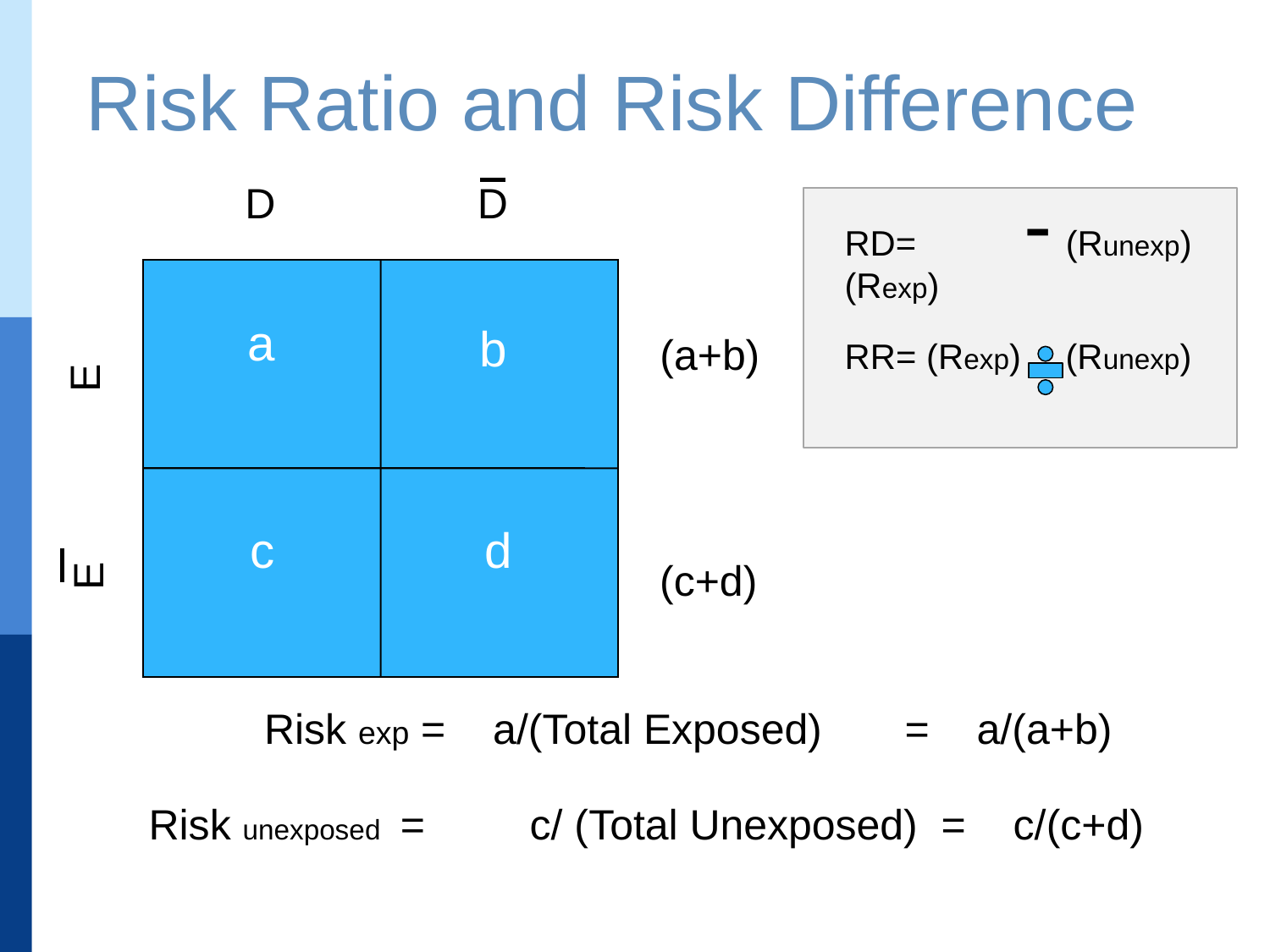

Risk Ratio and Risk Difference
-
D
D

RD= (Rexp)
(Runexp)

a
b
(a+b)
RR= (Rexp)
(Runexp)
E

d
c
E
(c+d)
Risk exp =    a/(Total Exposed)       =    a/(a+b)
Risk unexposed  = 	c/ (Total Unexposed)  =    c/(c+d)